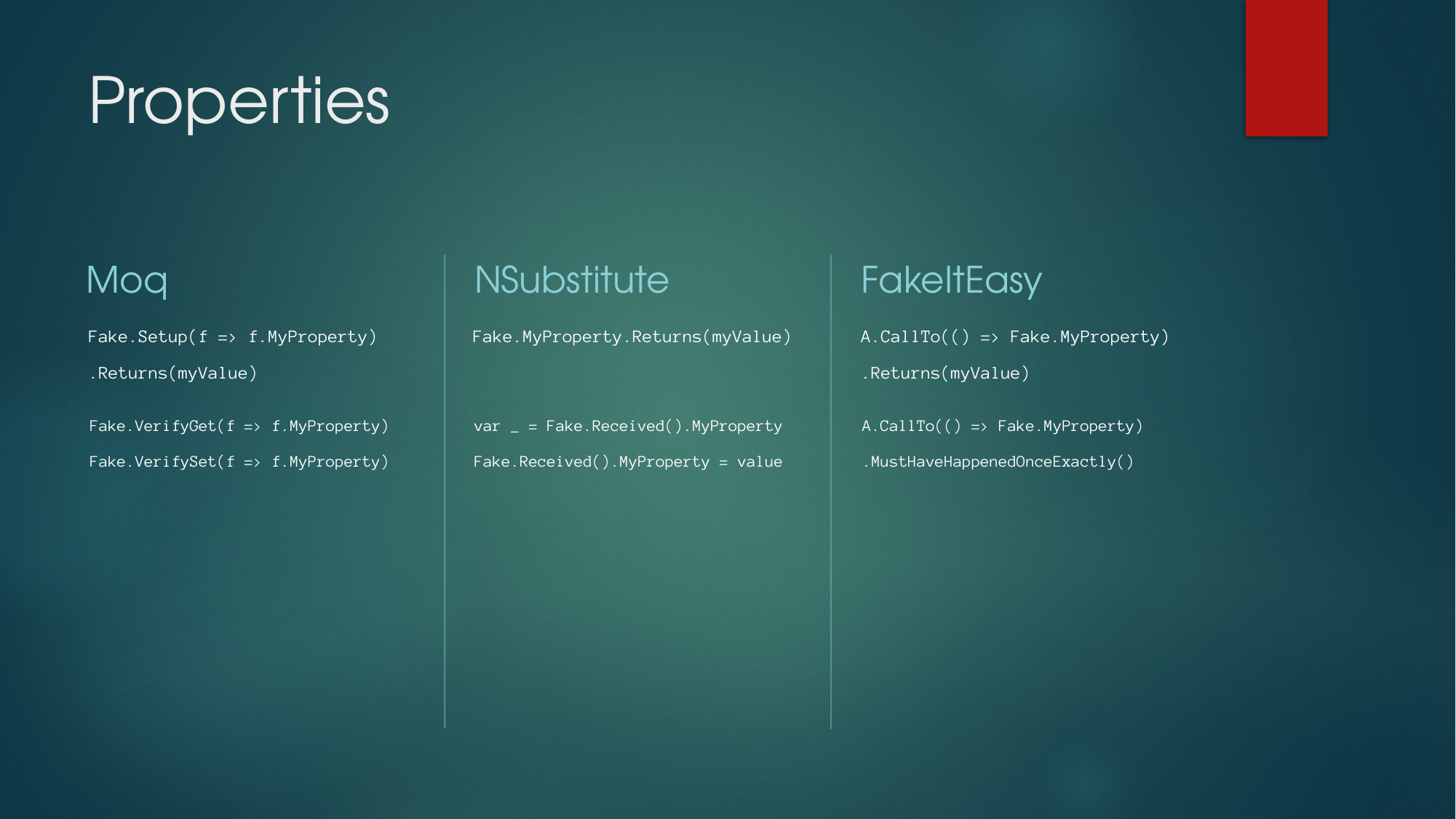

# Properties
Moq
NSubstitute
FakeItEasy
Fake.Setup(f => f.MyProperty)
.Returns(myValue)
Fake.MyProperty.Returns(myValue)
A.CallTo(() => Fake.MyProperty)
.Returns(myValue)
Fake.VerifyGet(f => f.MyProperty)
Fake.VerifySet(f => f.MyProperty)
var _ = Fake.Received().MyProperty
Fake.Received().MyProperty = value
A.CallTo(() => Fake.MyProperty)
.MustHaveHappenedOnceExactly()